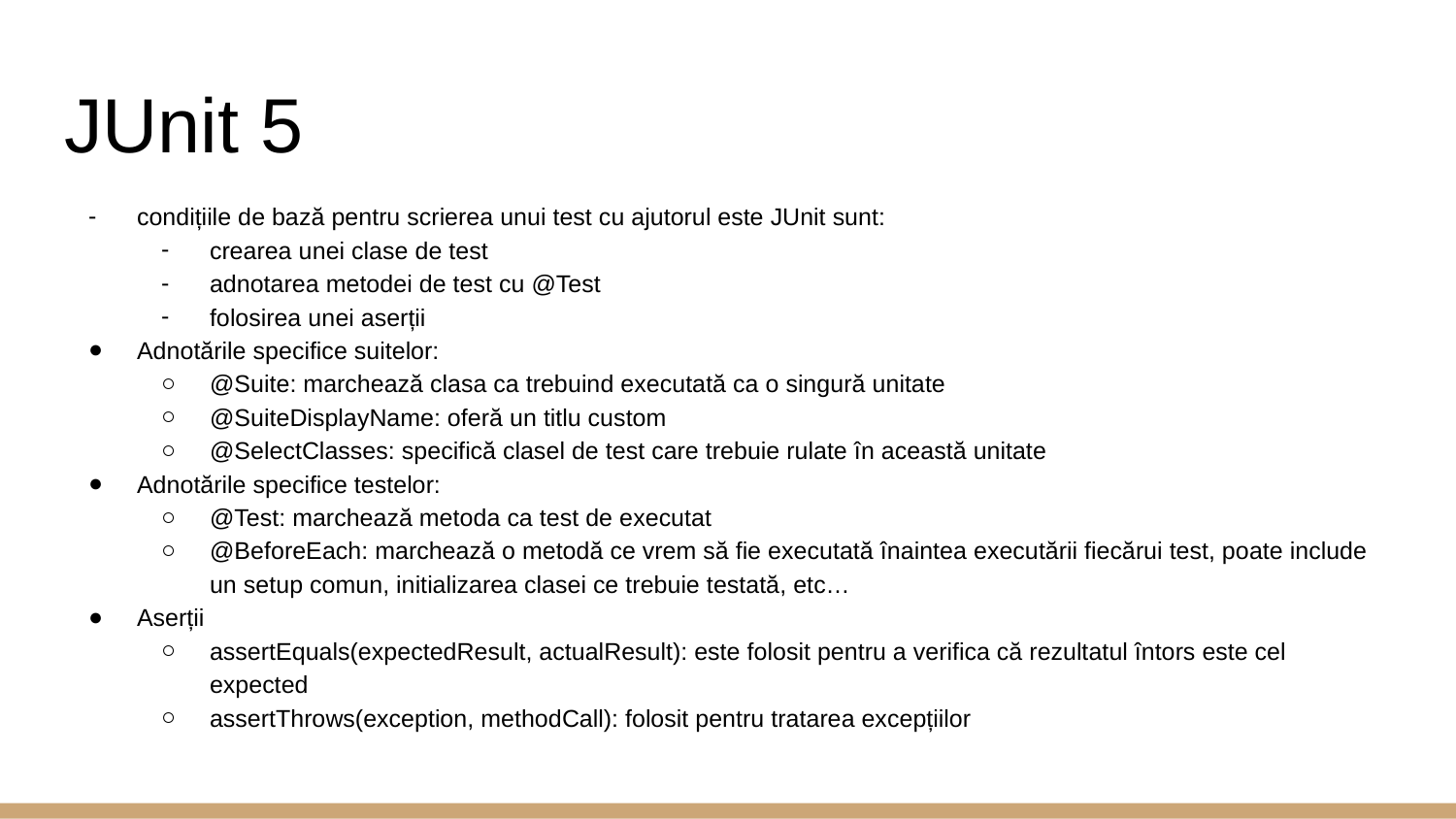

# JUnit 5
condițiile de bază pentru scrierea unui test cu ajutorul este JUnit sunt:
crearea unei clase de test
adnotarea metodei de test cu @Test
folosirea unei aserții
Adnotările specifice suitelor:
@Suite: marchează clasa ca trebuind executată ca o singură unitate
@SuiteDisplayName: oferă un titlu custom
@SelectClasses: specifică clasel de test care trebuie rulate în această unitate
Adnotările specifice testelor:
@Test: marchează metoda ca test de executat
@BeforeEach: marchează o metodă ce vrem să fie executată înaintea executării fiecărui test, poate include un setup comun, initializarea clasei ce trebuie testată, etc…
Aserții
assertEquals(expectedResult, actualResult): este folosit pentru a verifica că rezultatul întors este cel expected
assertThrows(exception, methodCall): folosit pentru tratarea excepțiilor